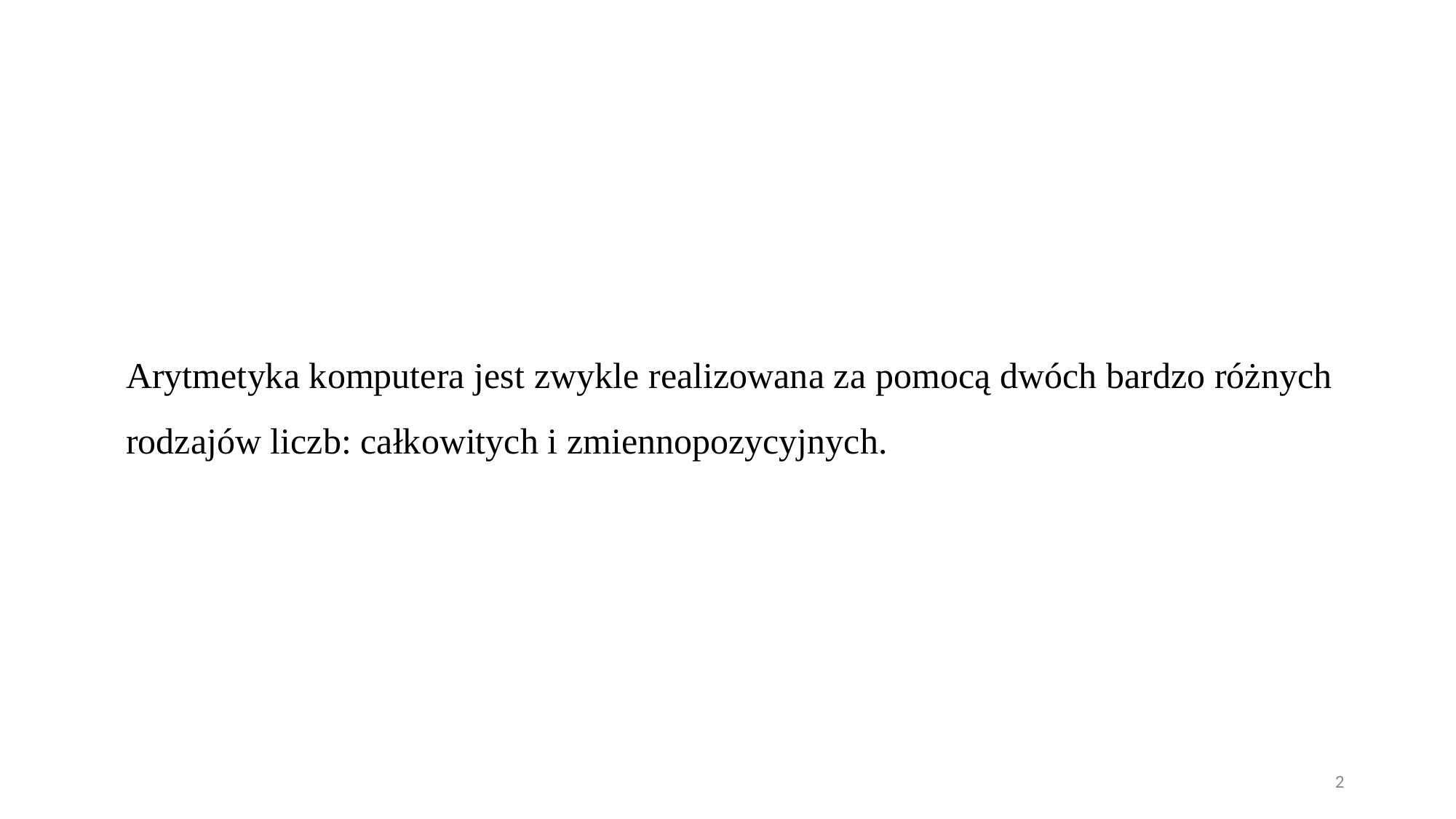

Arytmetyka komputera jest zwykle realizowana za pomocą dwóch bardzo różnych rodzajów liczb: całkowitych i zmiennopozycyjnych.
2